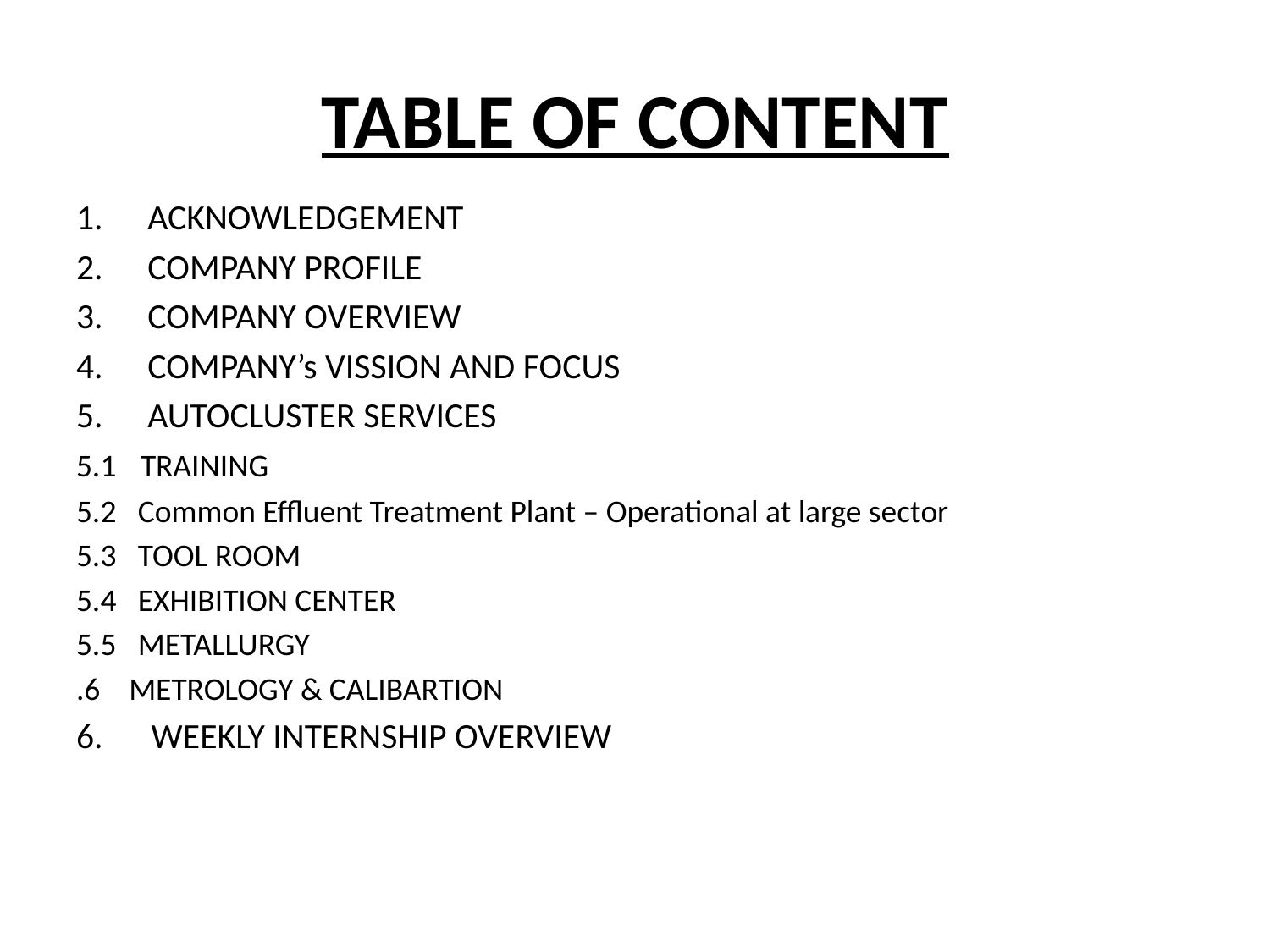

# TABLE OF CONTENT
ACKNOWLEDGEMENT
COMPANY PROFILE
COMPANY OVERVIEW
COMPANY’s VISSION AND FOCUS
AUTOCLUSTER SERVICES
5.1   TRAINING
5.2   Common Effluent Treatment Plant – Operational at large sector
5.3   TOOL ROOM
5.4   EXHIBITION CENTER
5.5   METALLURGY
.6    METROLOGY & CALIBARTION
6.      WEEKLY INTERNSHIP OVERVIEW